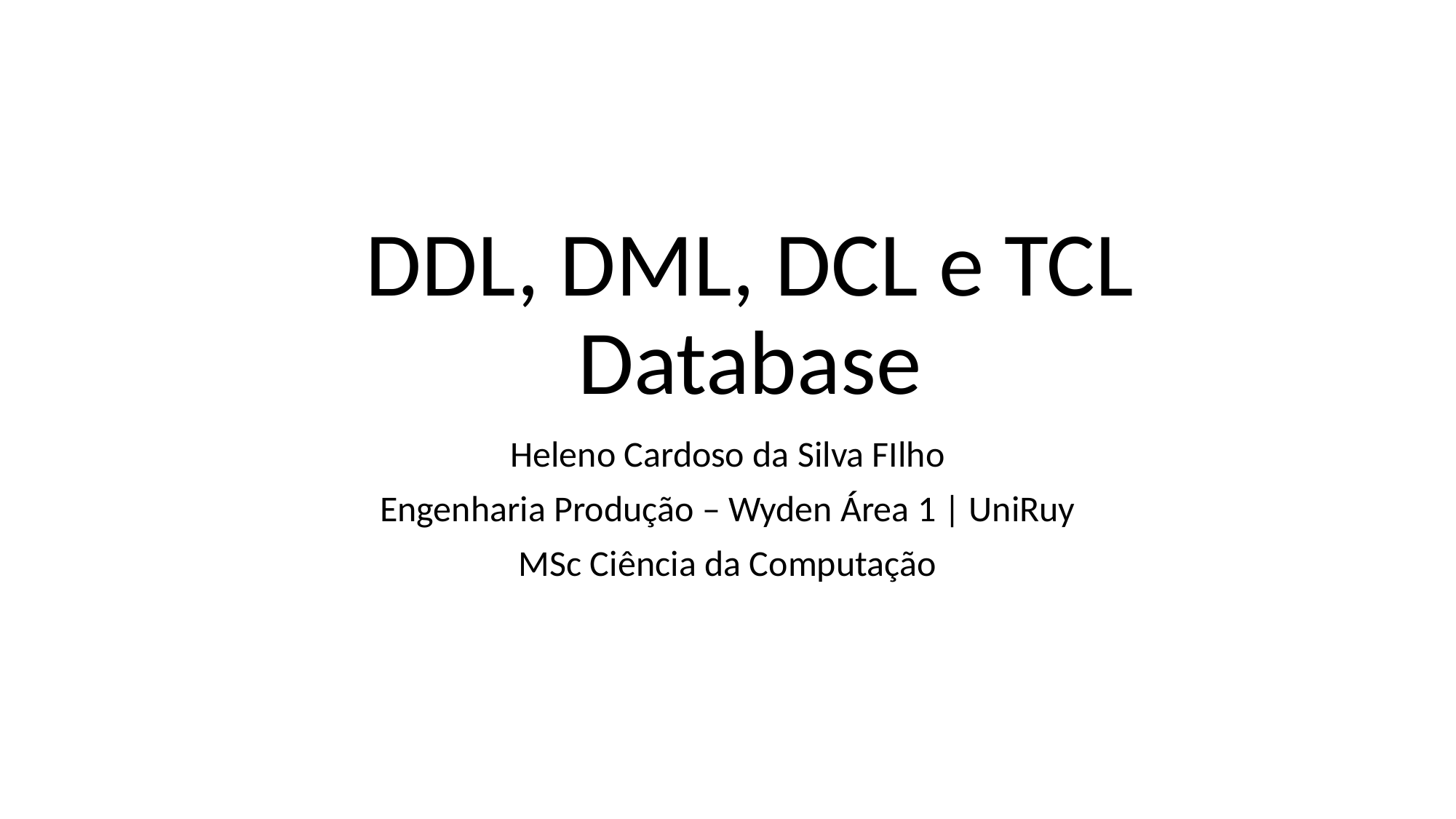

# DDL, DML, DCL e TCL Database
Heleno Cardoso da Silva FIlho
Engenharia Produção – Wyden Área 1 | UniRuy
MSc Ciência da Computação